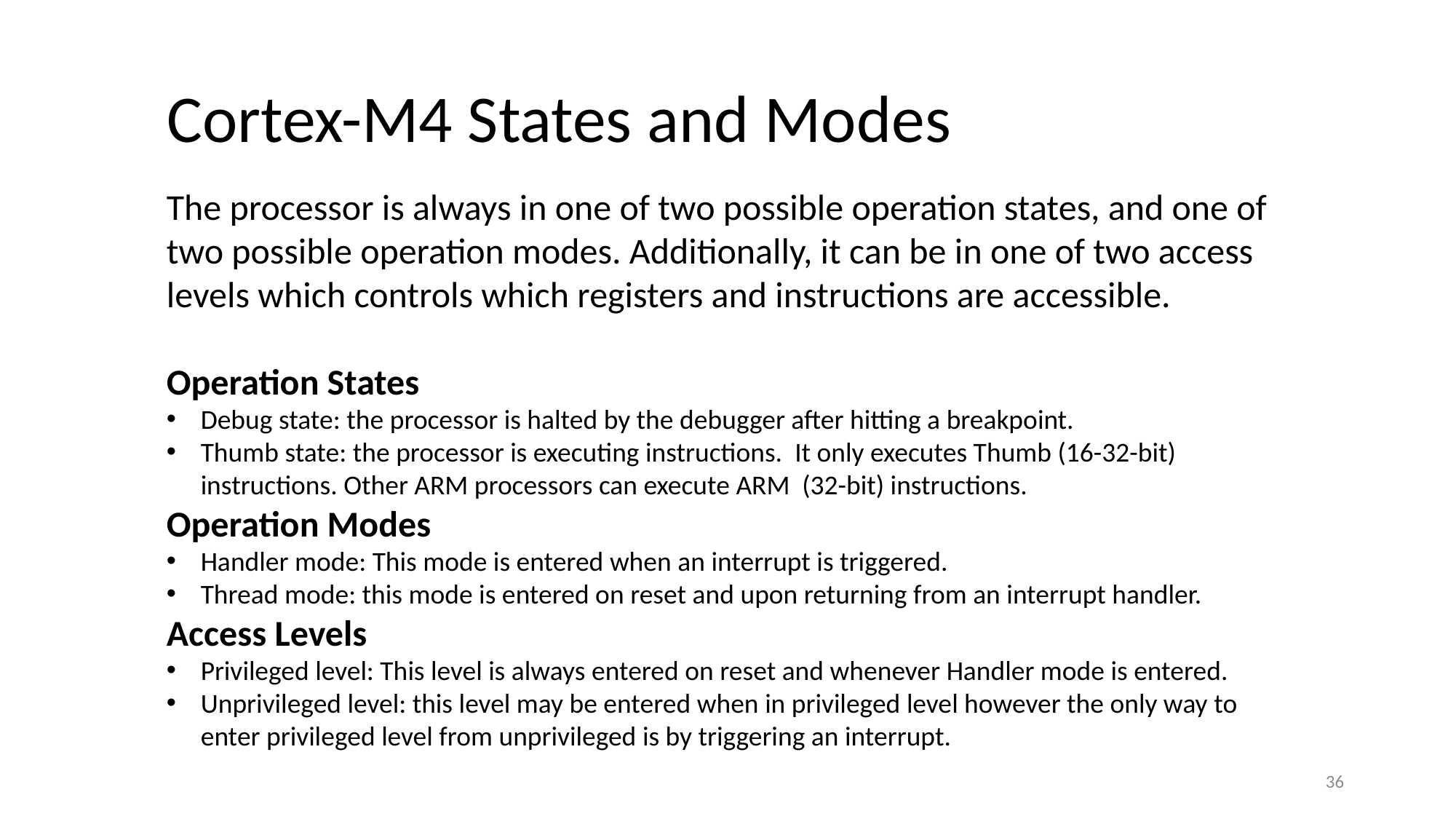

Cortex-M4 States and Modes
The processor is always in one of two possible operation states, and one of two possible operation modes. Additionally, it can be in one of two access levels which controls which registers and instructions are accessible.

Operation States
Debug state: the processor is halted by the debugger after hitting a breakpoint.
Thumb state: the processor is executing instructions.  It only executes Thumb (16-32-bit) instructions. Other ARM processors can execute ARM  (32-bit) instructions.
Operation Modes
Handler mode: This mode is entered when an interrupt is triggered.
Thread mode: this mode is entered on reset and upon returning from an interrupt handler.
Access Levels
Privileged level: This level is always entered on reset and whenever Handler mode is entered.
Unprivileged level: this level may be entered when in privileged level however the only way to enter privileged level from unprivileged is by triggering an interrupt.

36